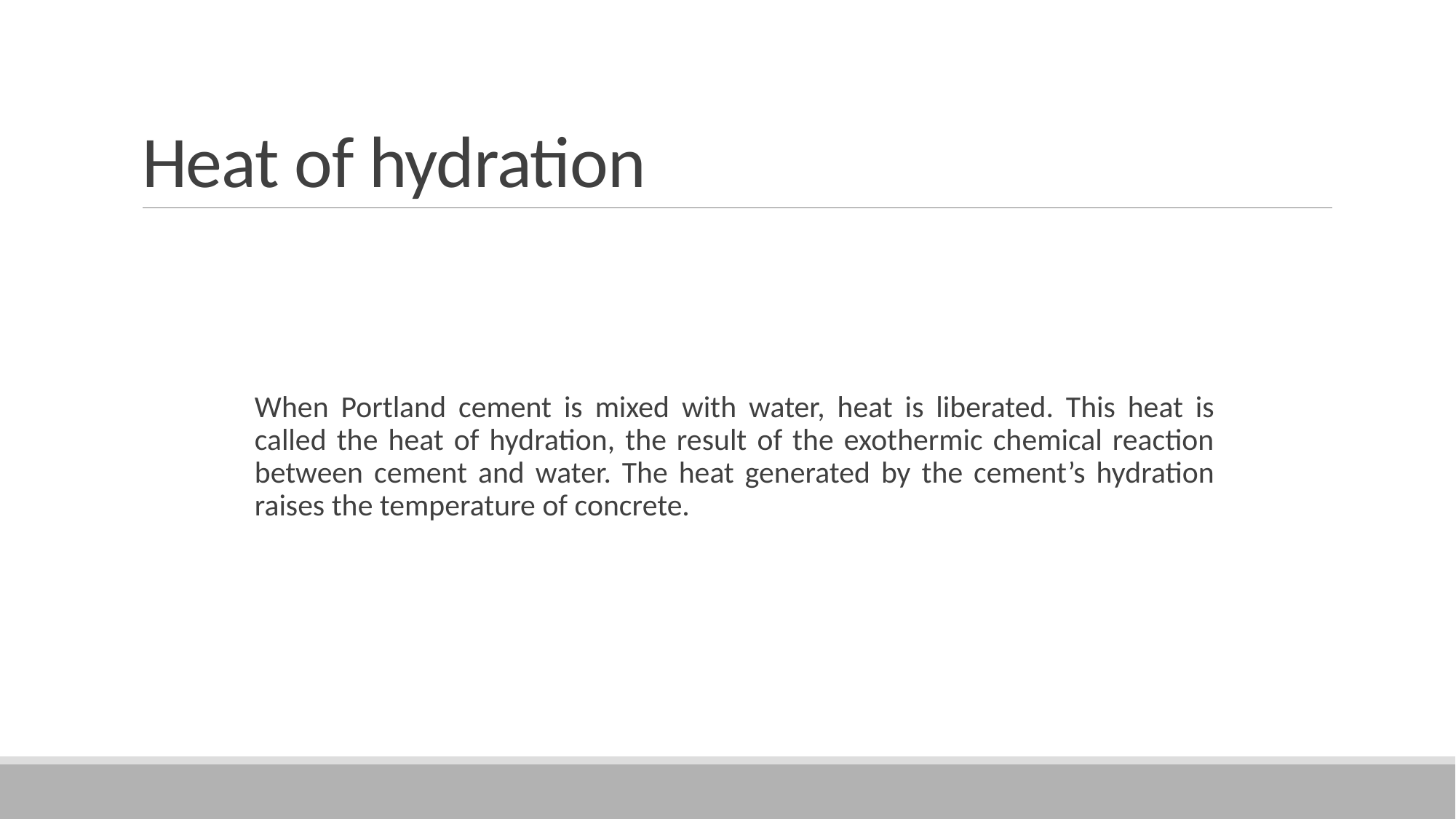

# Heat of hydration

When Portland cement is mixed with water, heat is liberated. This heat is called the heat of hydration, the result of the exothermic chemical reaction between cement and water. The heat generated by the cement’s hydration raises the temperature of concrete.